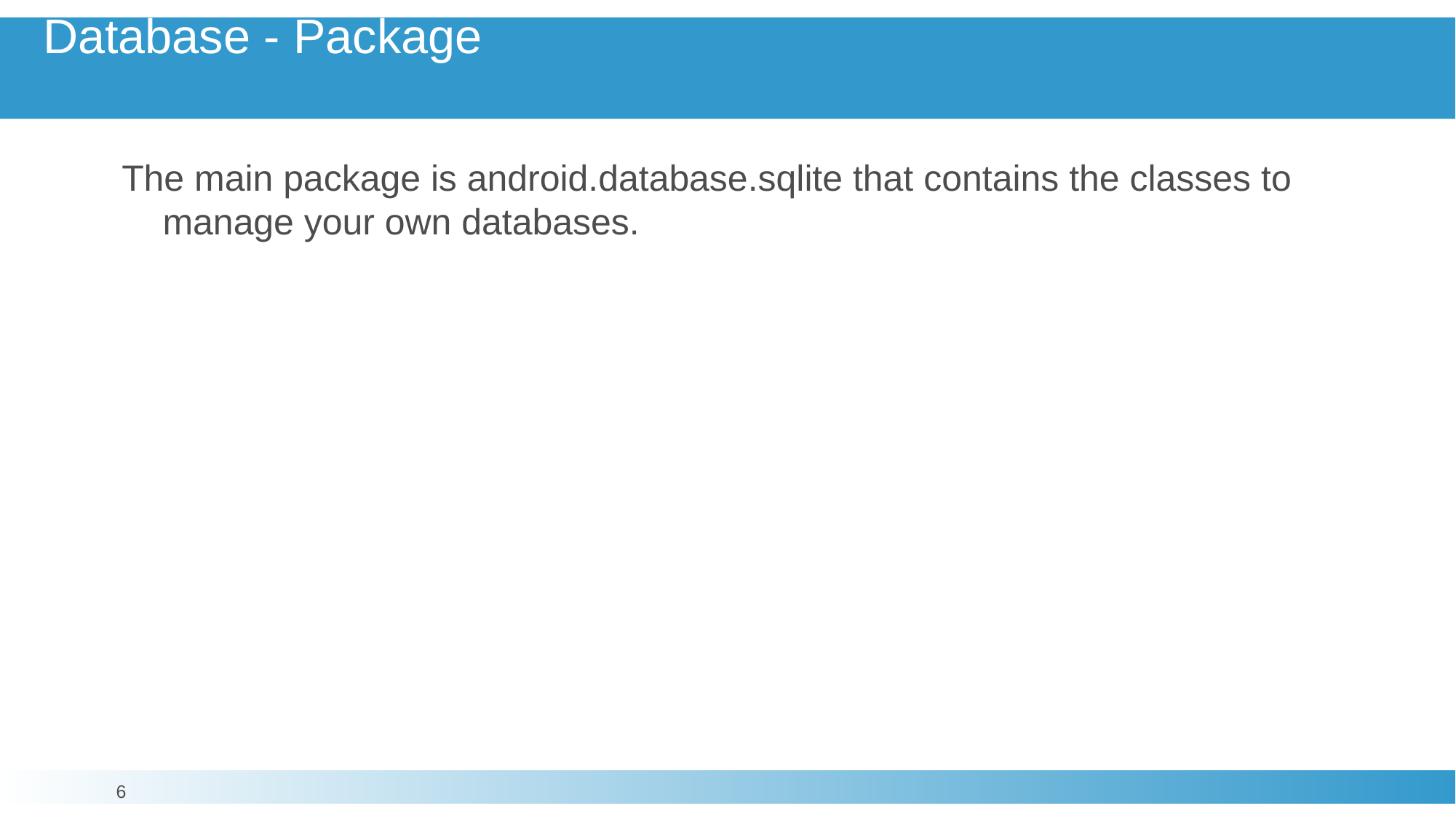

# Database - Package
The main package is android.database.sqlite that contains the classes to manage your own databases.
6